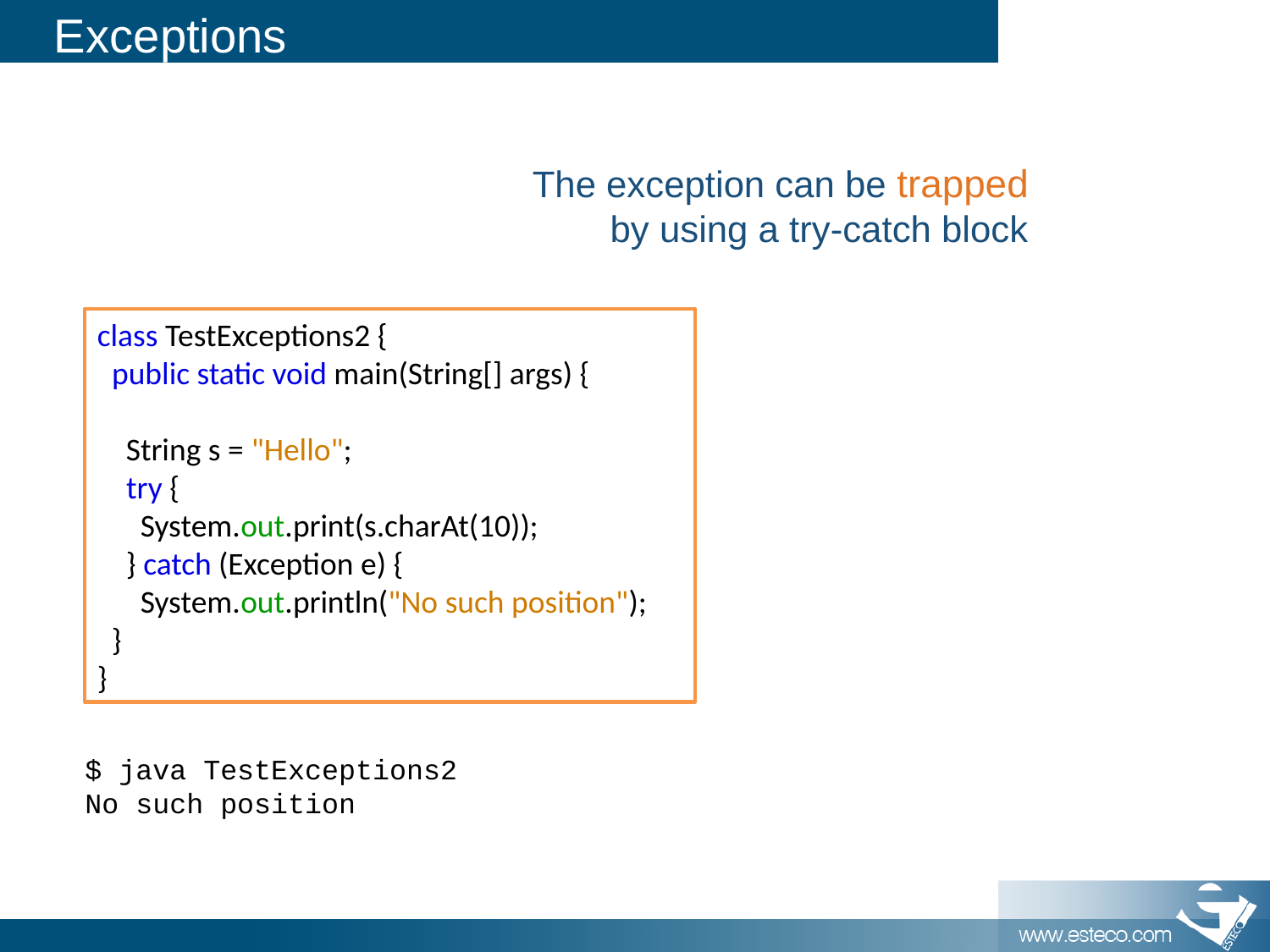

# Exceptions
The exception can be trapped by using a try-catch block
class TestExceptions2 {
  public static void main(String[] args) {
    String s = "Hello";
    try {
      System.out.print(s.charAt(10));
    } catch (Exception e) {
      System.out.println("No such position");
  }
}
$ java TestExceptions2
No such position